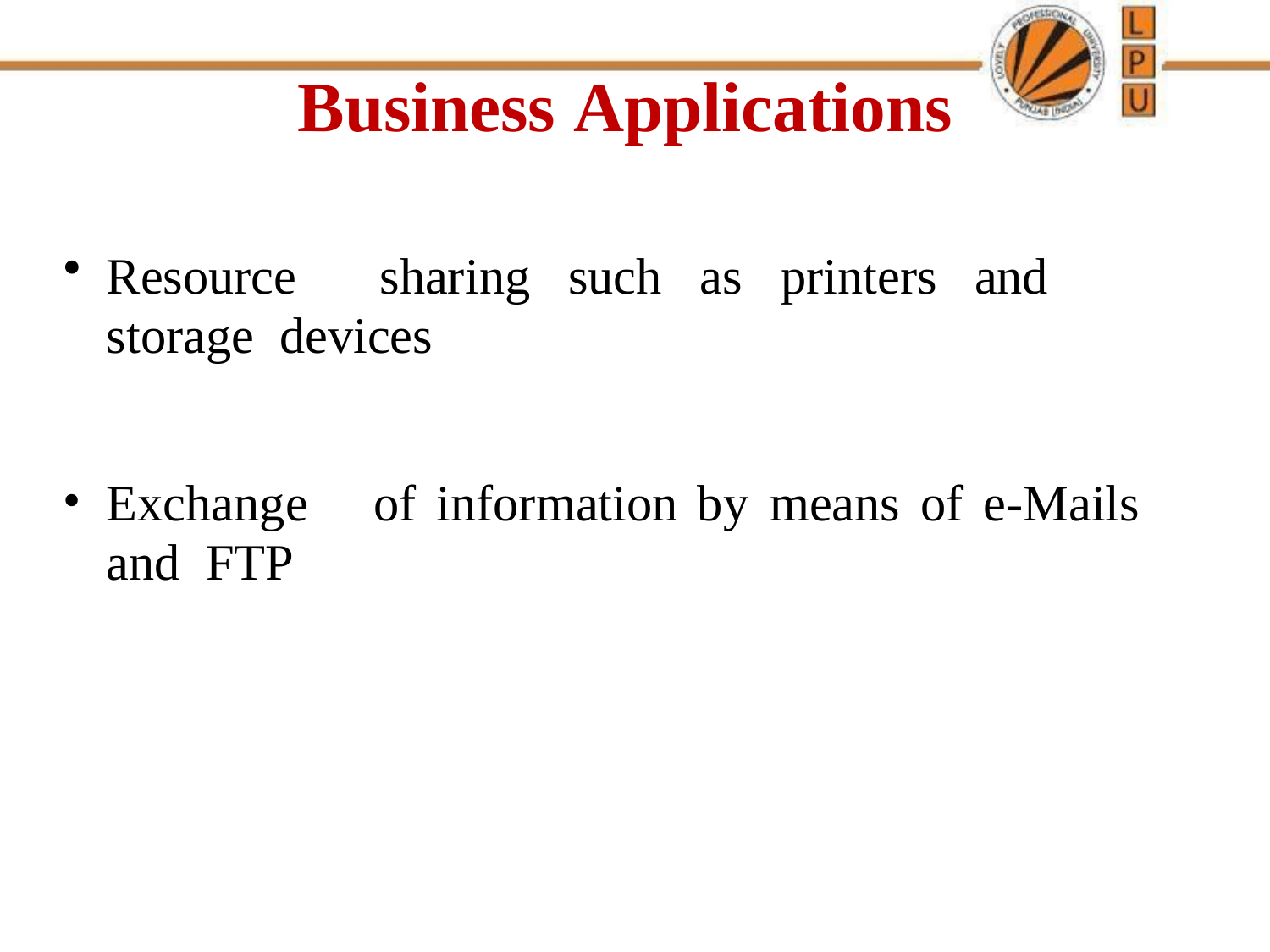

# Business Applications
Resource	sharing	such	as	printers	and	storage  devices

Exchange	of	information	by	means	of	e-Mails	and  FTP